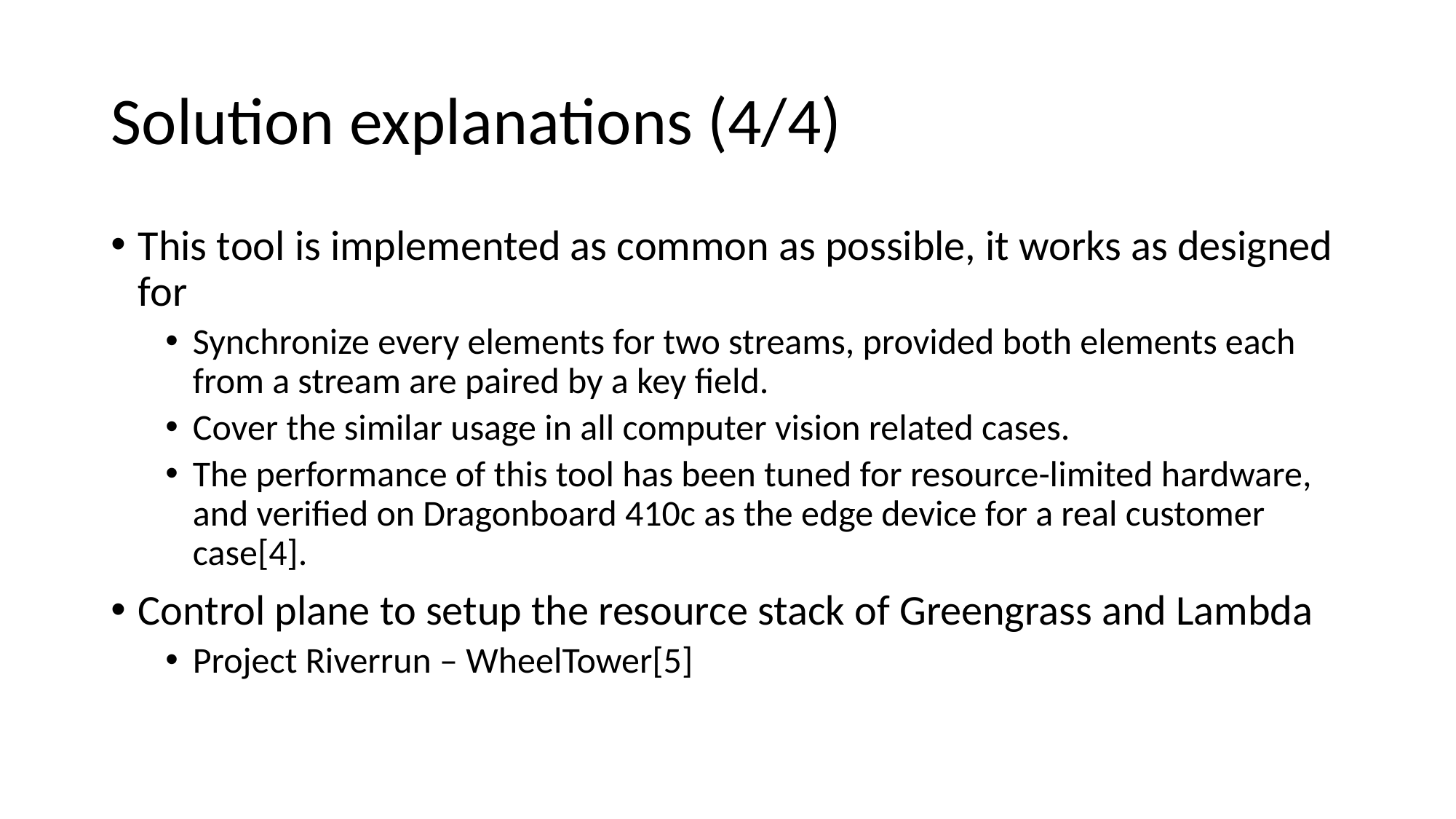

# Solution explanations (4/4)
This tool is implemented as common as possible, it works as designed for
Synchronize every elements for two streams, provided both elements each from a stream are paired by a key field.
Cover the similar usage in all computer vision related cases.
The performance of this tool has been tuned for resource-limited hardware, and verified on Dragonboard 410c as the edge device for a real customer case[4].
Control plane to setup the resource stack of Greengrass and Lambda
Project Riverrun – WheelTower[5]